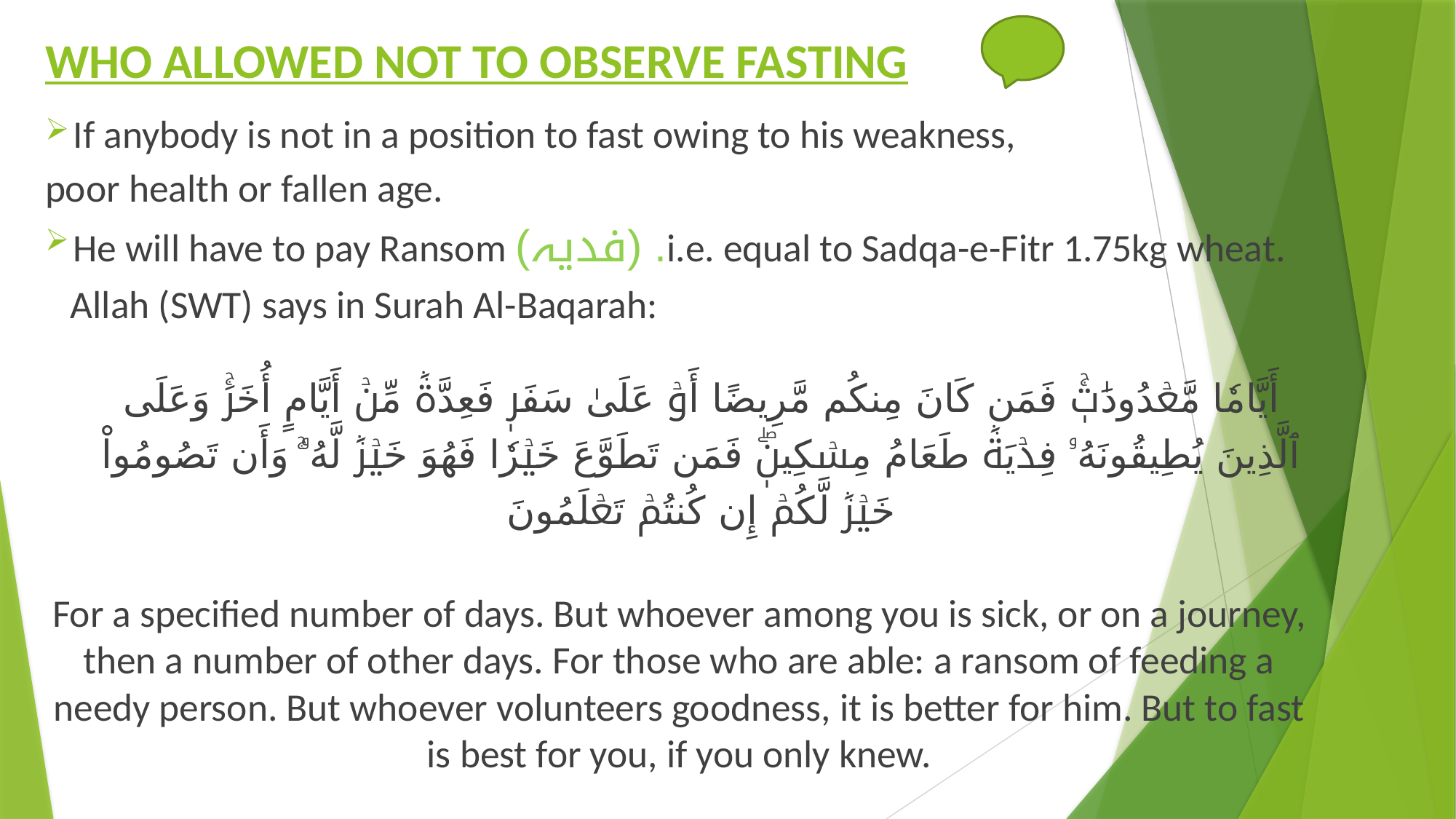

# WHO ALLOWED NOT TO OBSERVE FASTING
If anybody is not in a position to fast owing to his weakness,
poor health or fallen age.
He will have to pay Ransom (فدیہ) .i.e. equal to Sadqa-e-Fitr 1.75kg wheat.
	Allah (SWT) says in Surah Al-Baqarah:

أَيَّامٗا مَّعۡدُودَٰتٖۚ فَمَن كَانَ مِنكُم مَّرِيضًا أَوۡ عَلَىٰ سَفَرٖ فَعِدَّةٞ مِّنۡ أَيَّامٍ أُخَرَۚ وَعَلَى ٱلَّذِينَ يُطِيقُونَهُۥ فِدۡيَةٞ طَعَامُ مِسۡكِينٖۖ فَمَن تَطَوَّعَ خَيۡرٗا فَهُوَ خَيۡرٞ لَّهُۥۚ وَأَن تَصُومُواْ خَيۡرٞ لَّكُمۡ إِن كُنتُمۡ تَعۡلَمُونَ

For a specified number of days. But whoever among you is sick, or on a journey, then a number of other days. For those who are able: a ransom of feeding a needy person. But whoever volunteers goodness, it is better for him. But to fast is best for you, if you only knew.